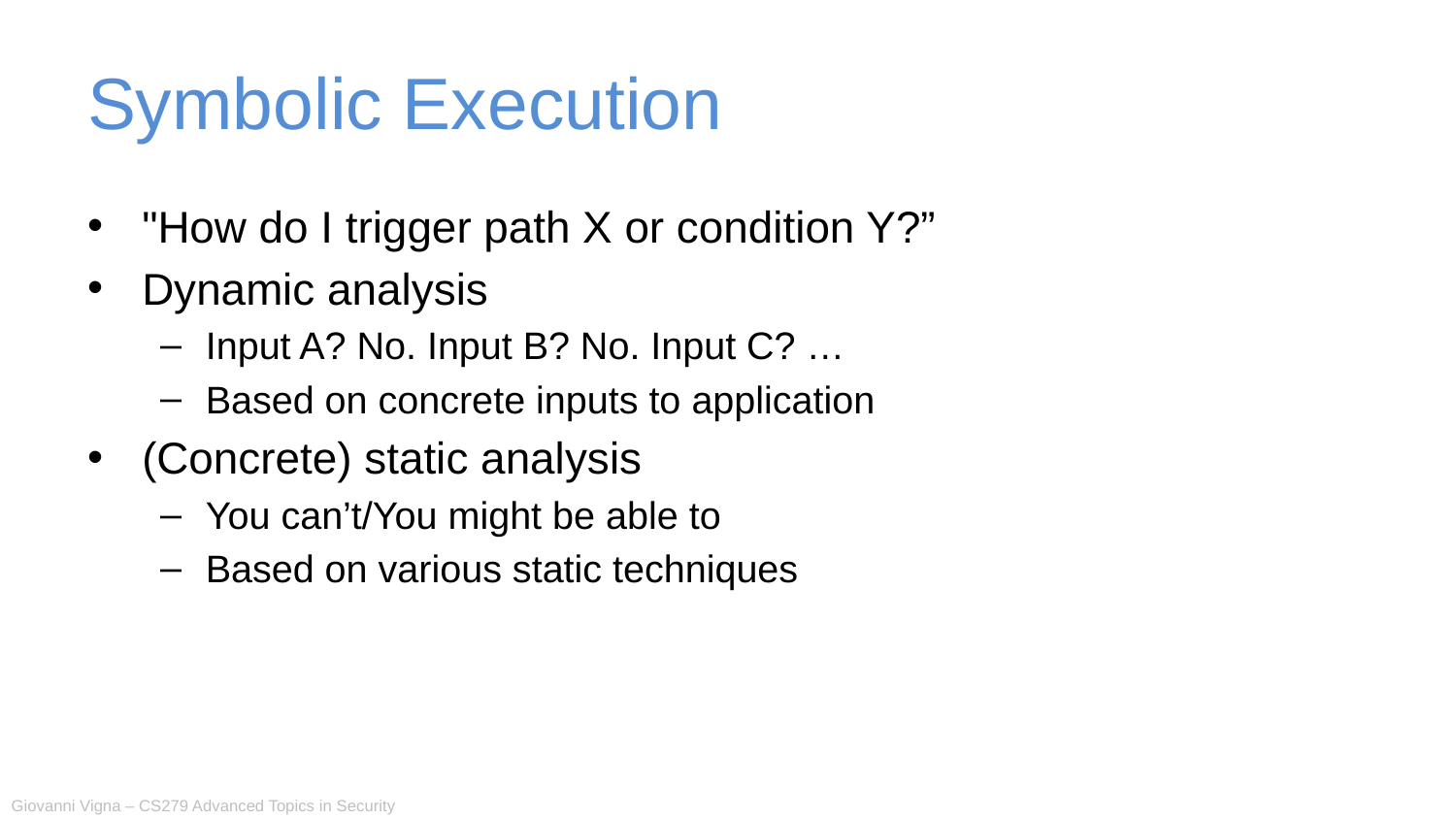

# Symbolic Execution
"How do I trigger path X or condition Y?”
Dynamic analysis
Input A? No. Input B? No. Input C? …
Based on concrete inputs to application
(Concrete) static analysis
You can’t/You might be able to
Based on various static techniques